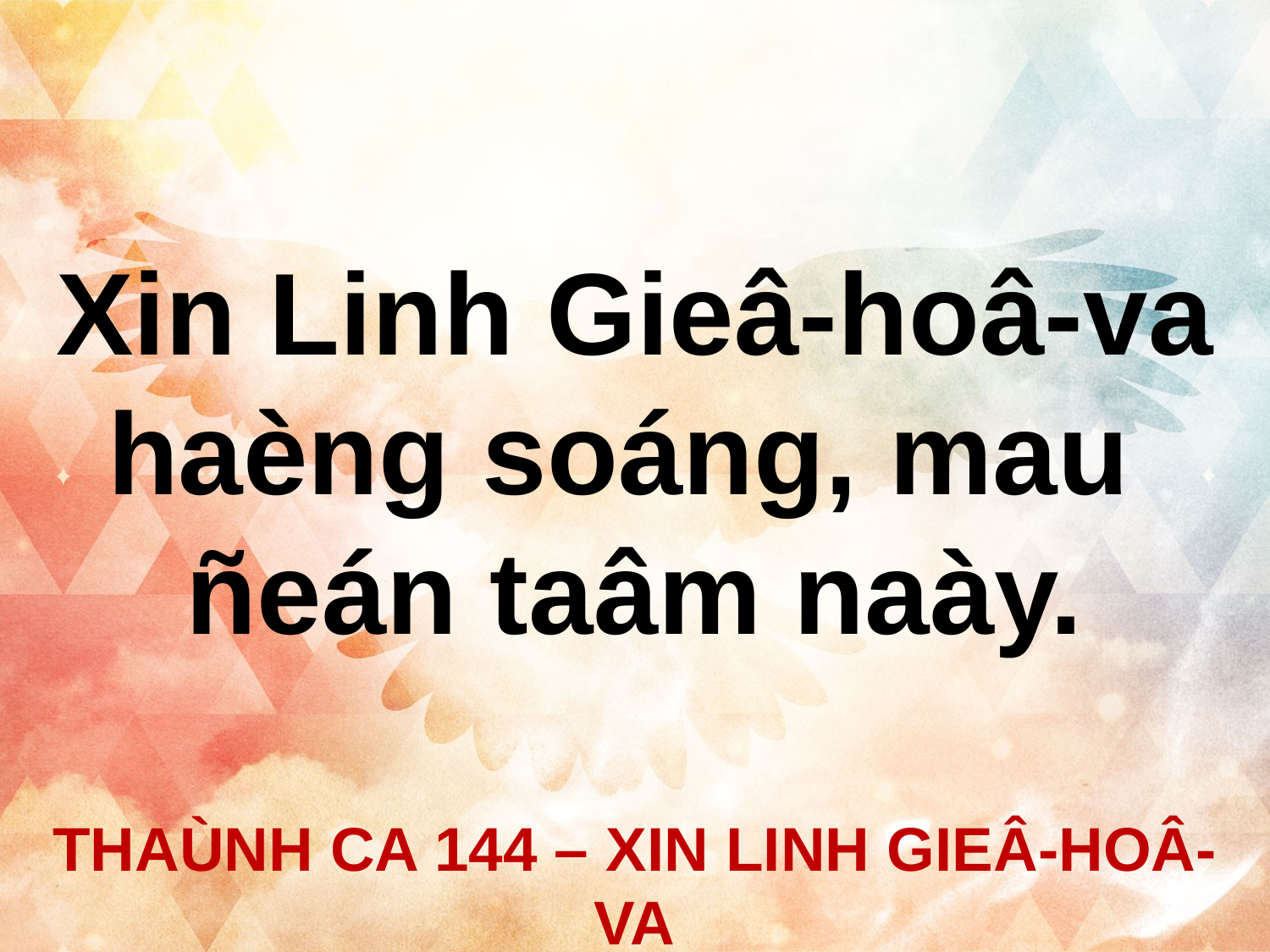

Xin Linh Gieâ-hoâ-va haèng soáng, mau
ñeán taâm naày.
THAÙNH CA 144 – XIN LINH GIEÂ-HOÂ-VA